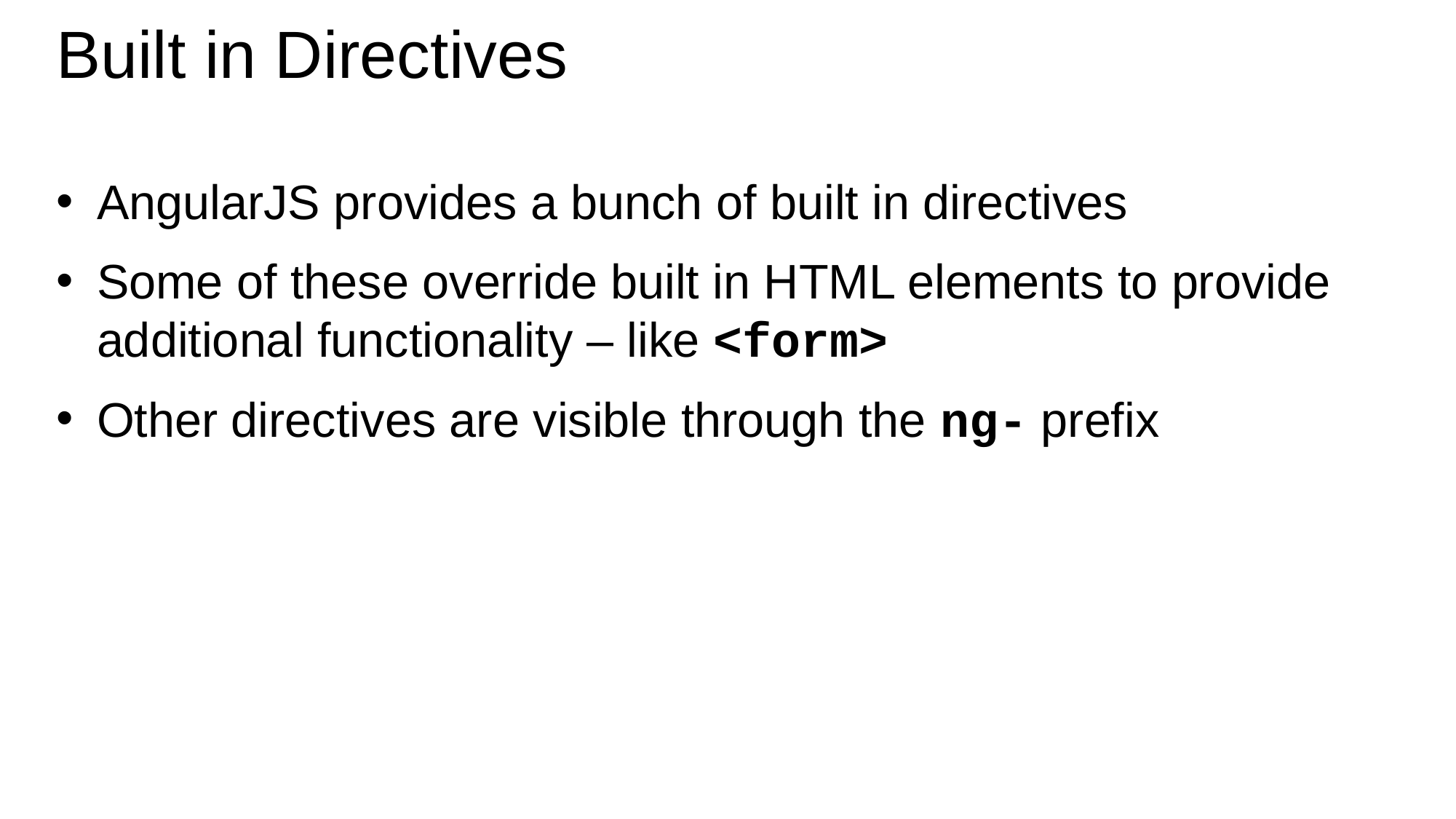

# Built in Directives
AngularJS provides a bunch of built in directives
Some of these override built in HTML elements to provide additional functionality – like <form>
Other directives are visible through the ng- prefix